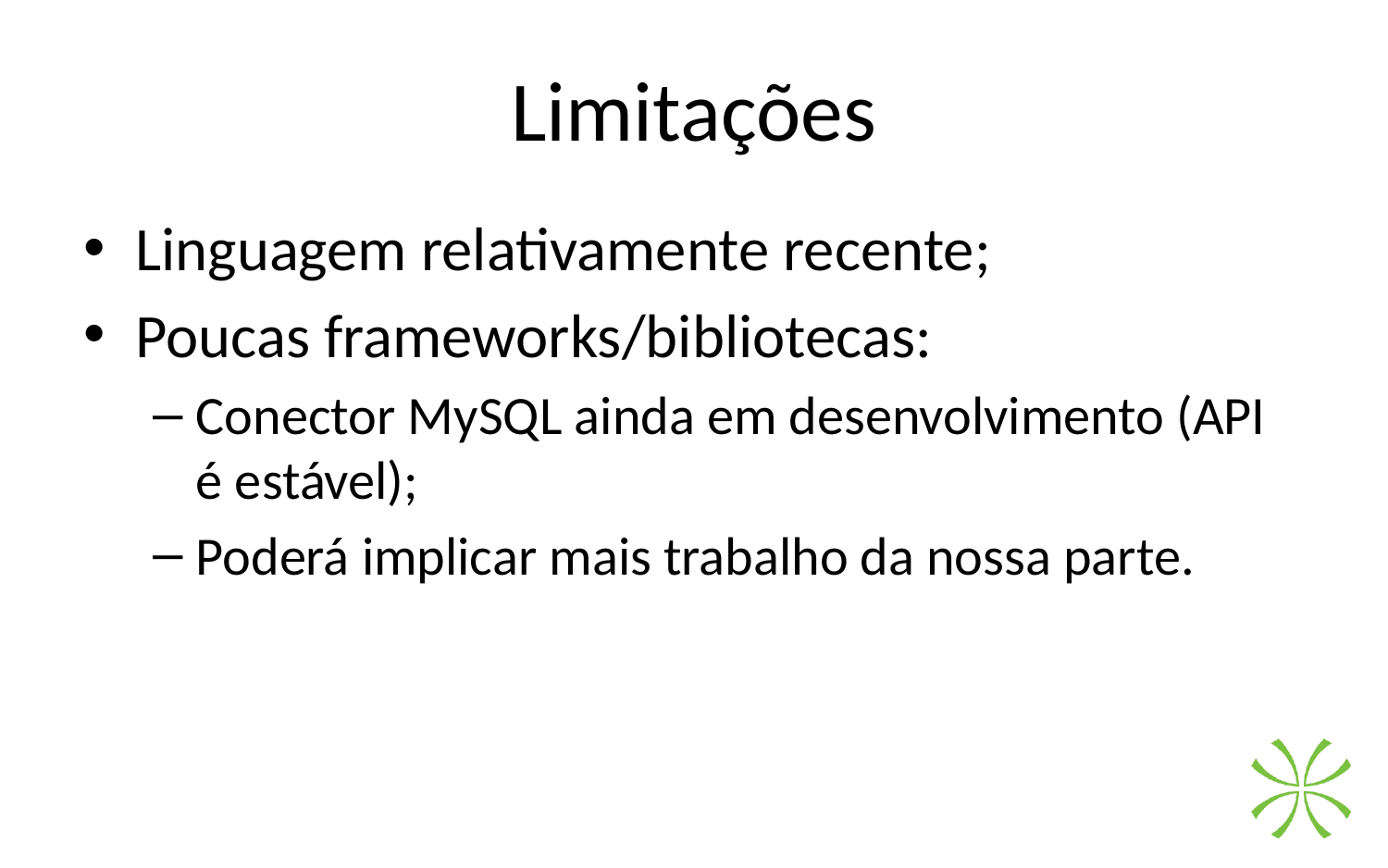

# Limitações
Linguagem relativamente recente;
Poucas frameworks/bibliotecas:
Conector MySQL ainda em desenvolvimento (API é estável);
Poderá implicar mais trabalho da nossa parte.